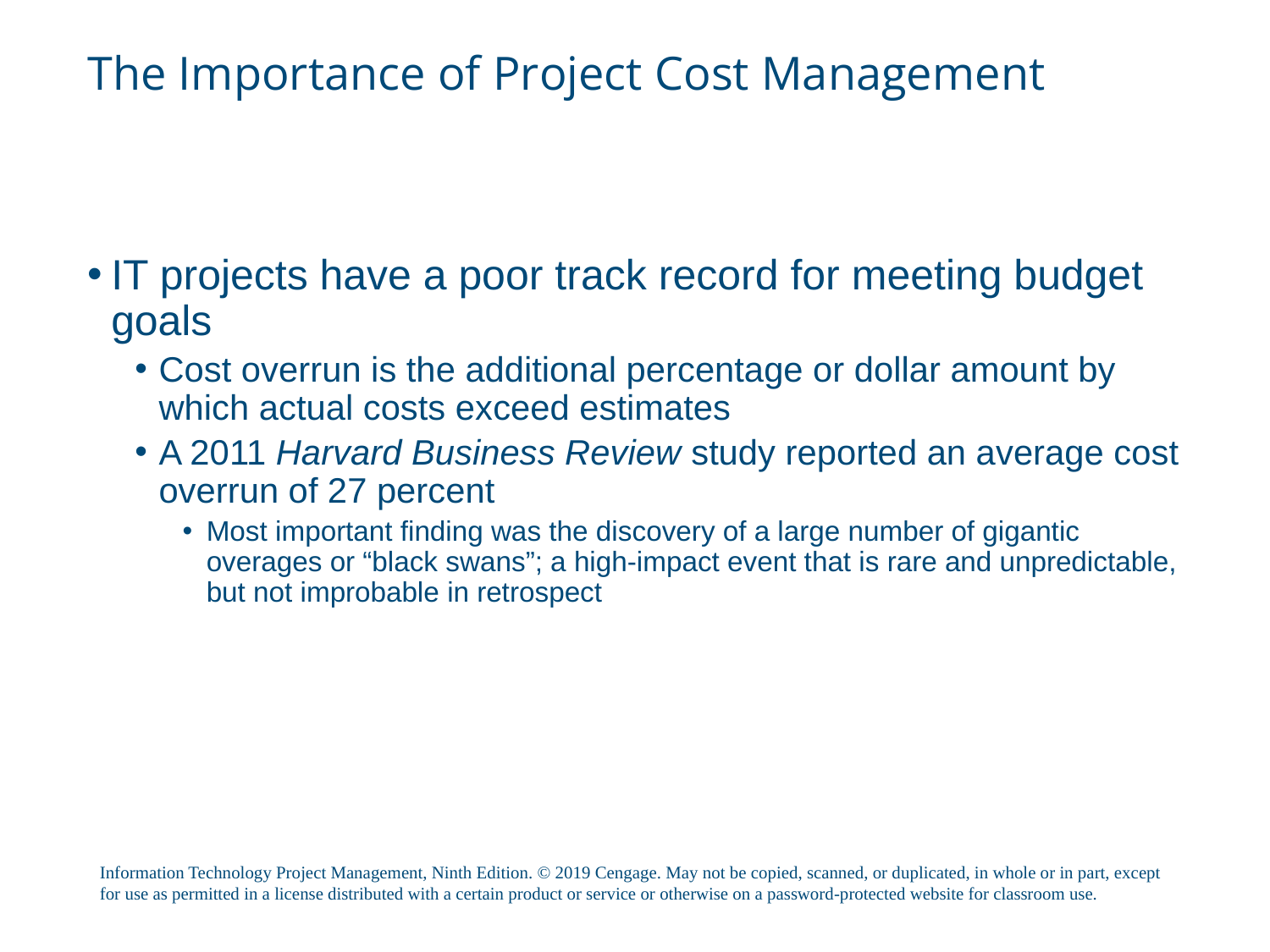

# The Importance of Project Cost Management
IT projects have a poor track record for meeting budget goals
Cost overrun is the additional percentage or dollar amount by which actual costs exceed estimates
A 2011 Harvard Business Review study reported an average cost overrun of 27 percent
Most important finding was the discovery of a large number of gigantic overages or “black swans”; a high-impact event that is rare and unpredictable, but not improbable in retrospect
Information Technology Project Management, Ninth Edition. © 2019 Cengage. May not be copied, scanned, or duplicated, in whole or in part, except for use as permitted in a license distributed with a certain product or service or otherwise on a password-protected website for classroom use.